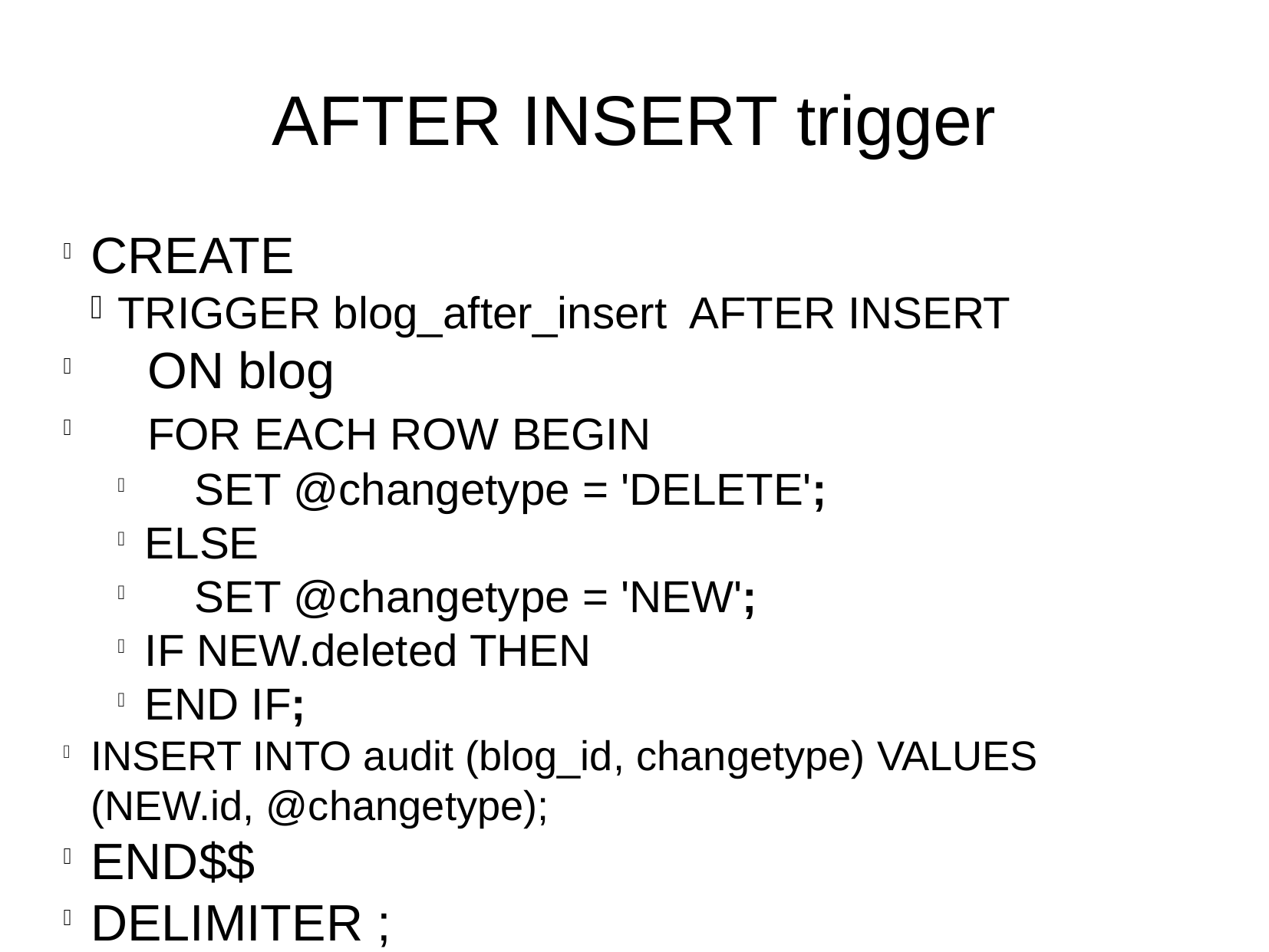

AFTER INSERT trigger
CREATE
TRIGGER blog_after_insert  AFTER INSERT
    ON blog
    FOR EACH ROW BEGIN
    SET @changetype = 'DELETE';
ELSE
    SET @changetype = 'NEW';
IF NEW.deleted THEN
END IF;
INSERT INTO audit (blog_id, changetype) VALUES (NEW.id, @changetype);
END$$
DELIMITER ;